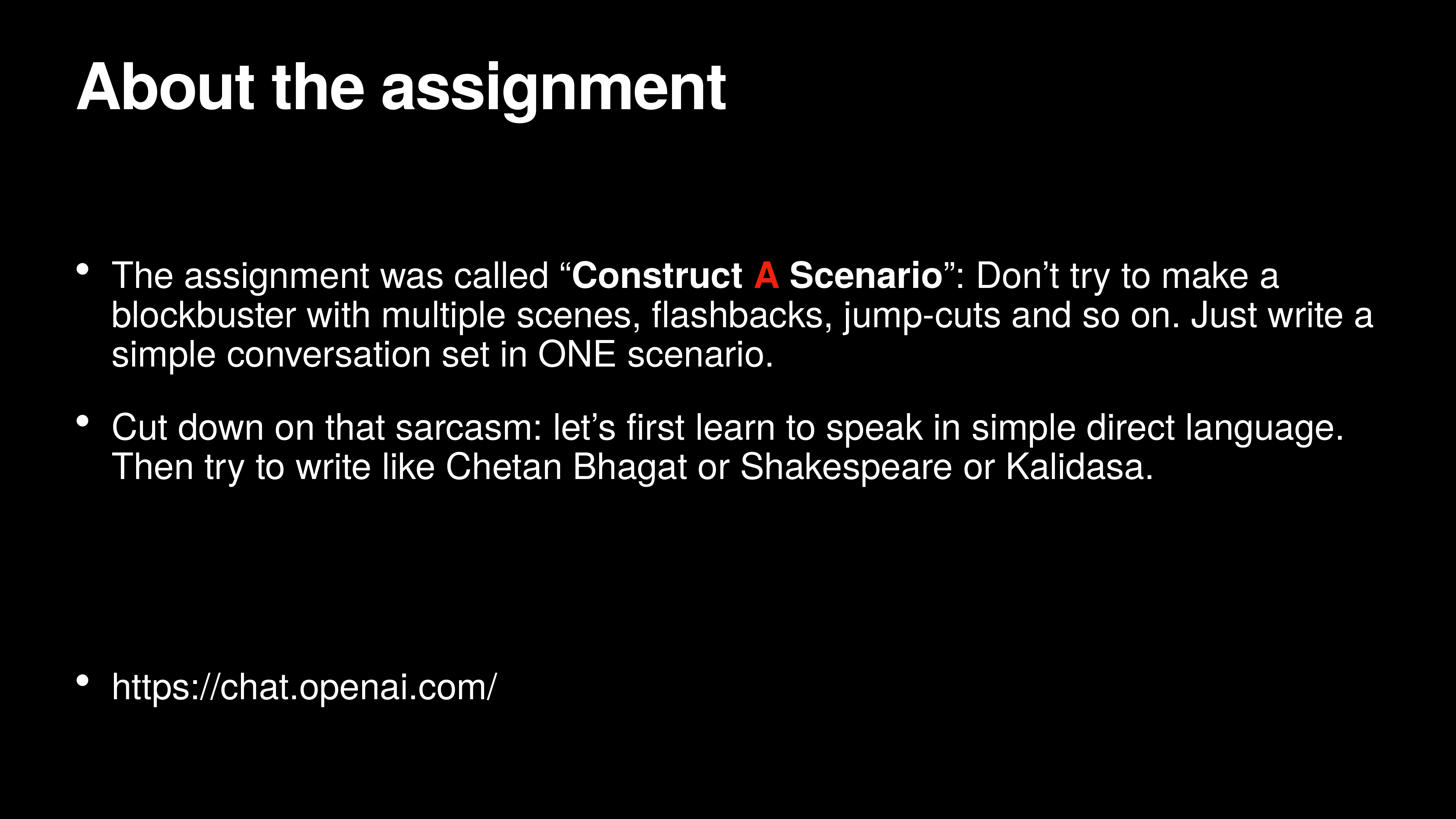

# About the assignment

The assignment was called “Construct A Scenario”: Don’t try to make a blockbuster with multiple scenes, flashbacks, jump-cuts and so on. Just write a simple conversation set in ONE scenario.
Cut down on that sarcasm: let’s first learn to speak in simple direct language. Then try to write like Chetan Bhagat or Shakespeare or Kalidasa.

https://chat.openai.com/